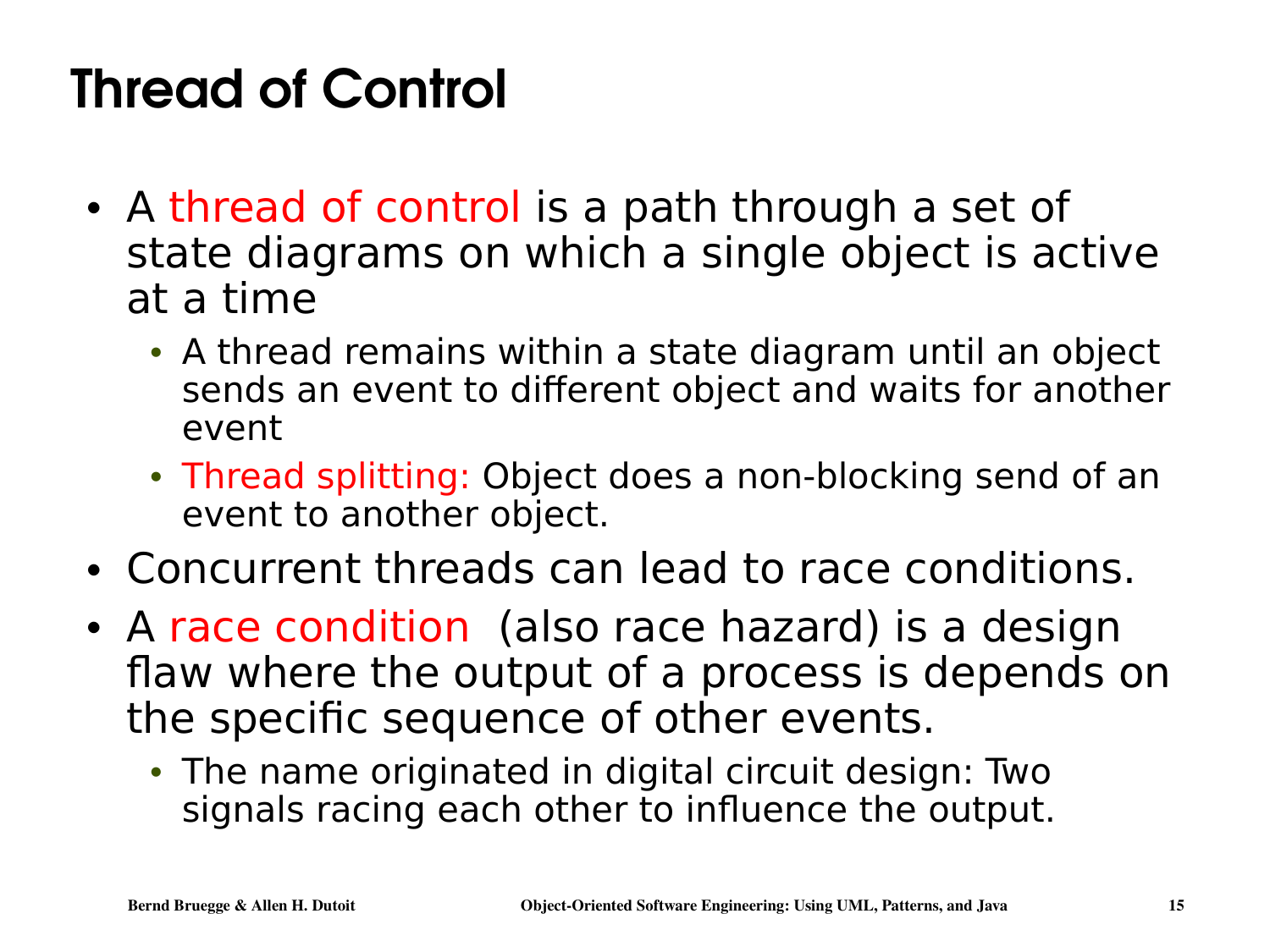

# Thread of Control
A thread of control is a path through a set of state diagrams on which a single object is active at a time
A thread remains within a state diagram until an object sends an event to different object and waits for another event
Thread splitting: Object does a non-blocking send of an event to another object.
Concurrent threads can lead to race conditions.
A race condition  (also race hazard) is a design flaw where the output of a process is depends on the specific sequence of other events.
The name originated in digital circuit design: Two signals racing each other to influence the output.